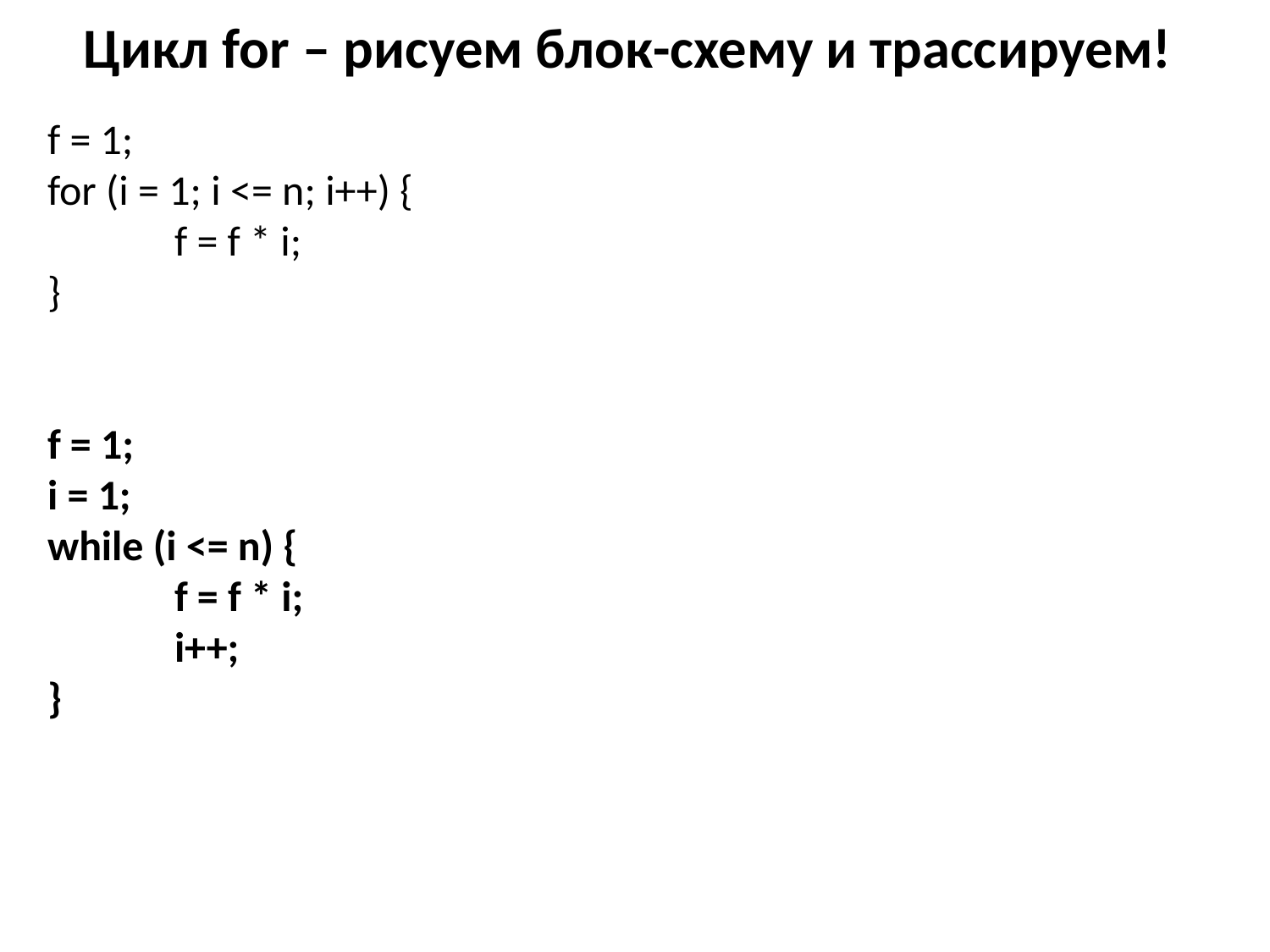

# Цикл for – рисуем блок-схему и трассируем!
f = 1;
for (i = 1; i <= n; i++) {
	f = f * i;
}

f = 1;
i = 1;
while (i <= n) {
	f = f * i;
	i++;
}